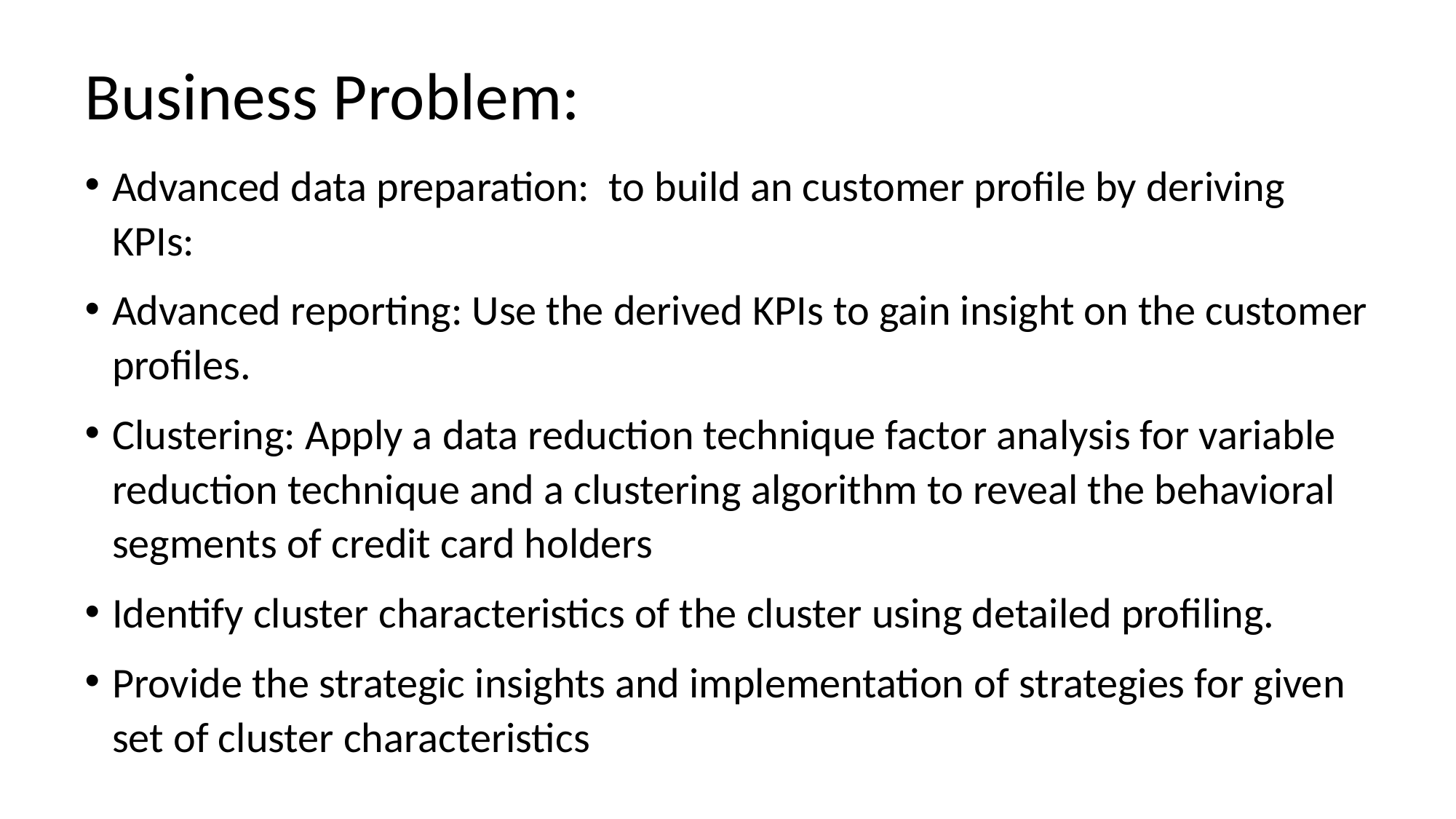

# Business Problem:
Advanced data preparation:  to build an customer profile by deriving KPIs:
Advanced reporting: Use the derived KPIs to gain insight on the customer profiles.
Clustering: Apply a data reduction technique factor analysis for variable reduction technique and a clustering algorithm to reveal the behavioral segments of credit card holders
Identify cluster characteristics of the cluster using detailed profiling.
Provide the strategic insights and implementation of strategies for given set of cluster characteristics